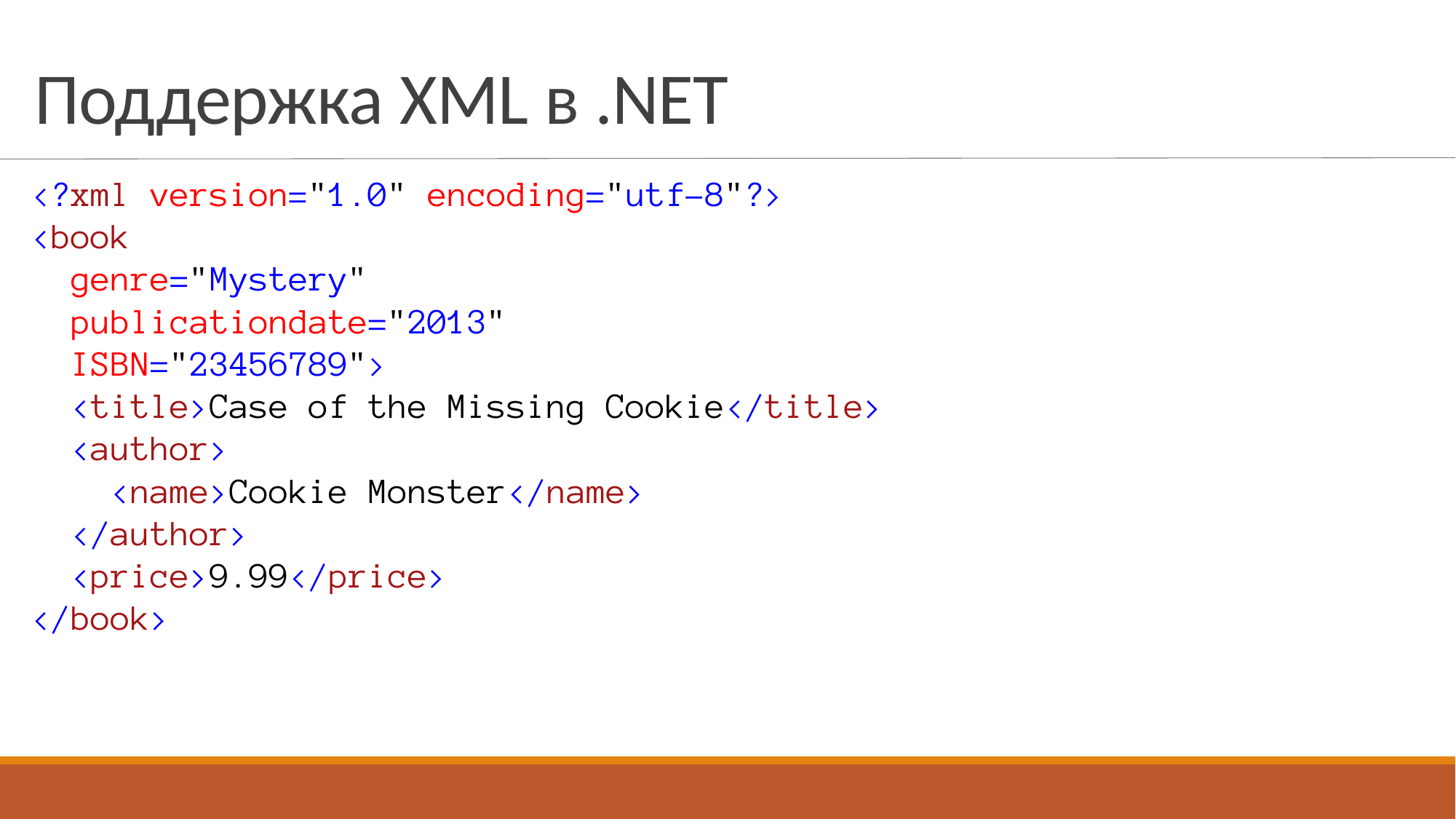

# Поддержка XML в .NET
<?xml version="1.0" encoding="utf-8"?>
<book
  genre="Mystery"
  publicationdate="2013"
  ISBN="23456789">
  <title>Case of the Missing Cookie</title>
  <author>
    <name>Cookie Monster</name>
  </author>
  <price>9.99</price>
</book>